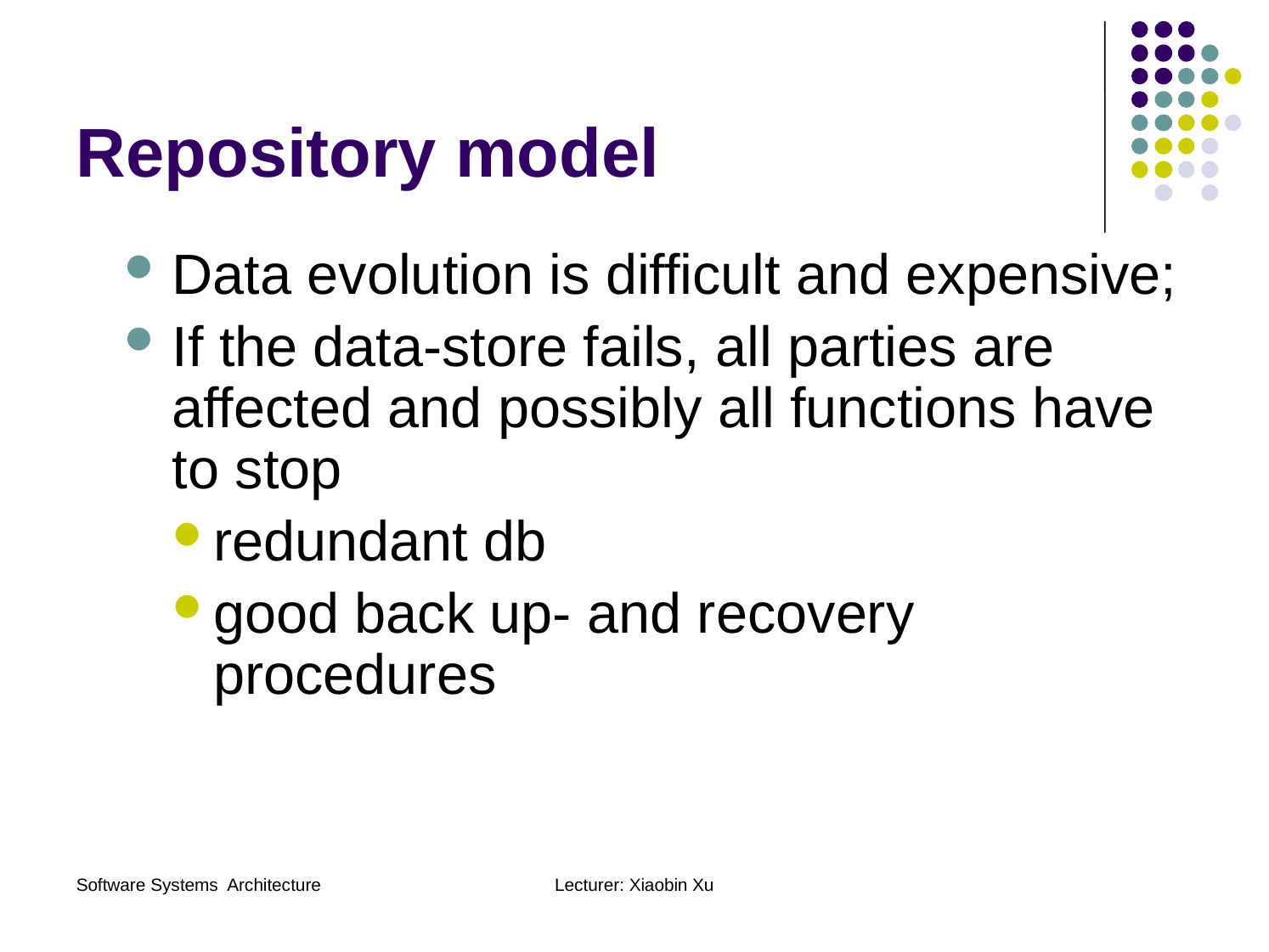

# Repository model
Data evolution is difficult and expensive;
If the data-store fails, all parties are affected and possibly all functions have to stop
redundant db
good back up- and recovery procedures

Software Systems  Architecture
Lecturer: Xiaobin Xu